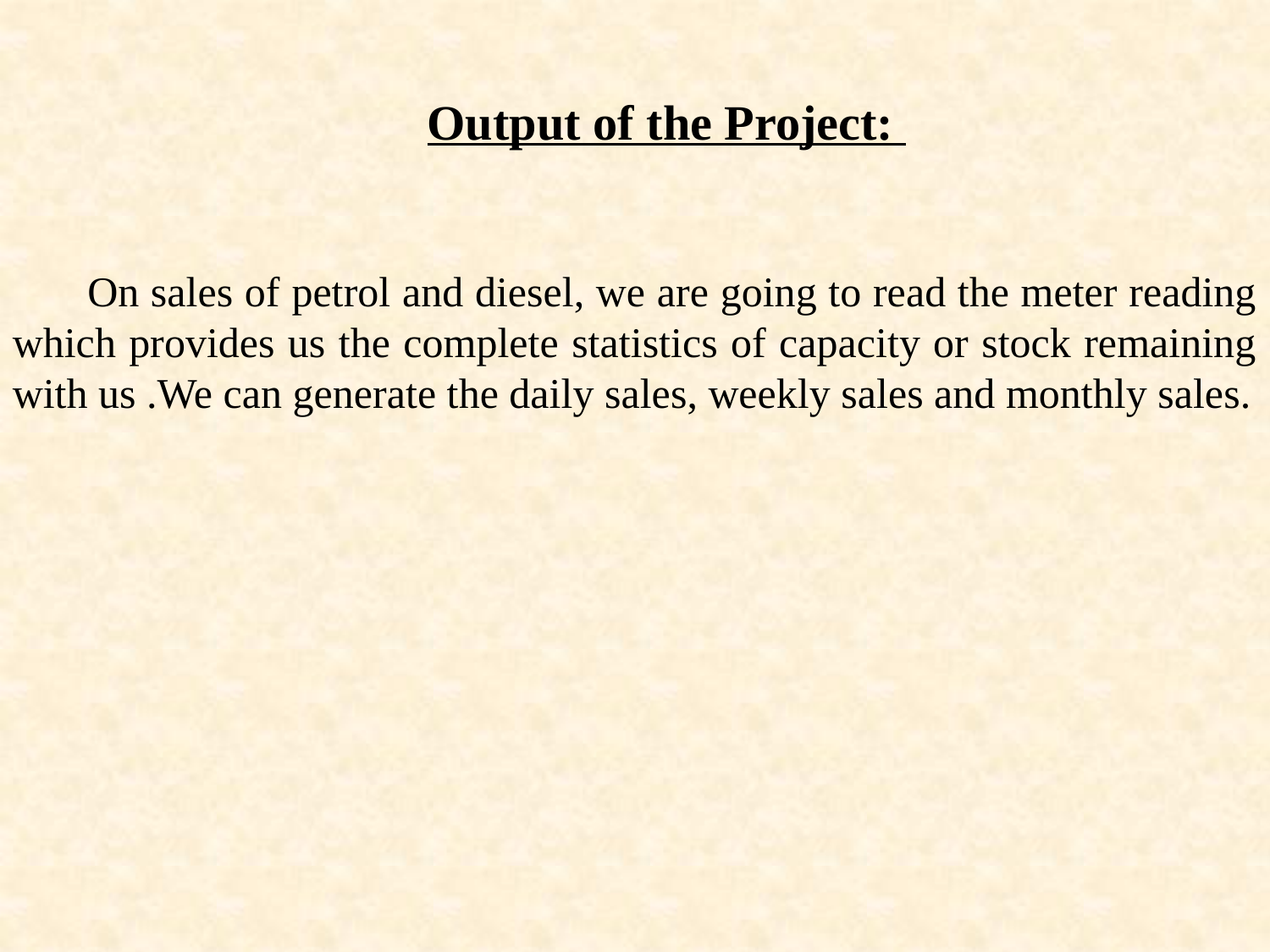

Output of the Project:

      On sales of petrol and diesel, we are going to read the meter reading which provides us the complete statistics of capacity or stock remaining with us .We can generate the daily sales, weekly sales and monthly sales.